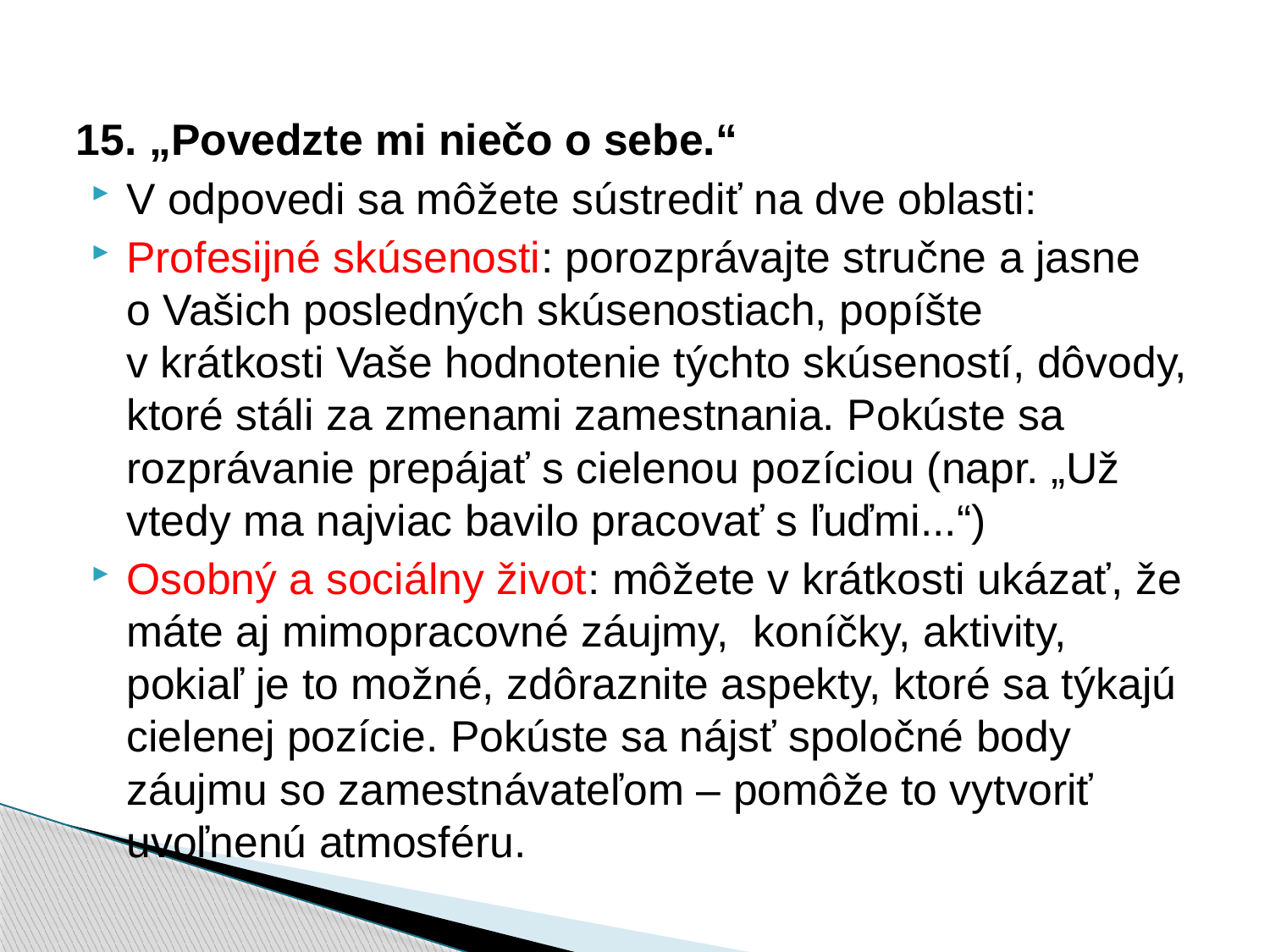

15. „Povedzte mi niečo o sebe.“
V odpovedi sa môžete sústrediť na dve oblasti:
Profesijné skúsenosti: porozprávajte stručne a jasne o Vašich posledných skúsenostiach, popíšte v krátkosti Vaše hodnotenie týchto skúseností, dôvody, ktoré stáli za zmenami zamestnania. Pokúste sa rozprávanie prepájať s cielenou pozíciou (napr. „Už vtedy ma najviac bavilo pracovať s ľuďmi...“)
Osobný a sociálny život: môžete v krátkosti ukázať, že máte aj mimopracovné záujmy,  koníčky, aktivity, pokiaľ je to možné, zdôraznite aspekty, ktoré sa týkajú cielenej pozície. Pokúste sa nájsť spoločné body záujmu so zamestnávateľom – pomôže to vytvoriť uvoľnenú atmosféru.